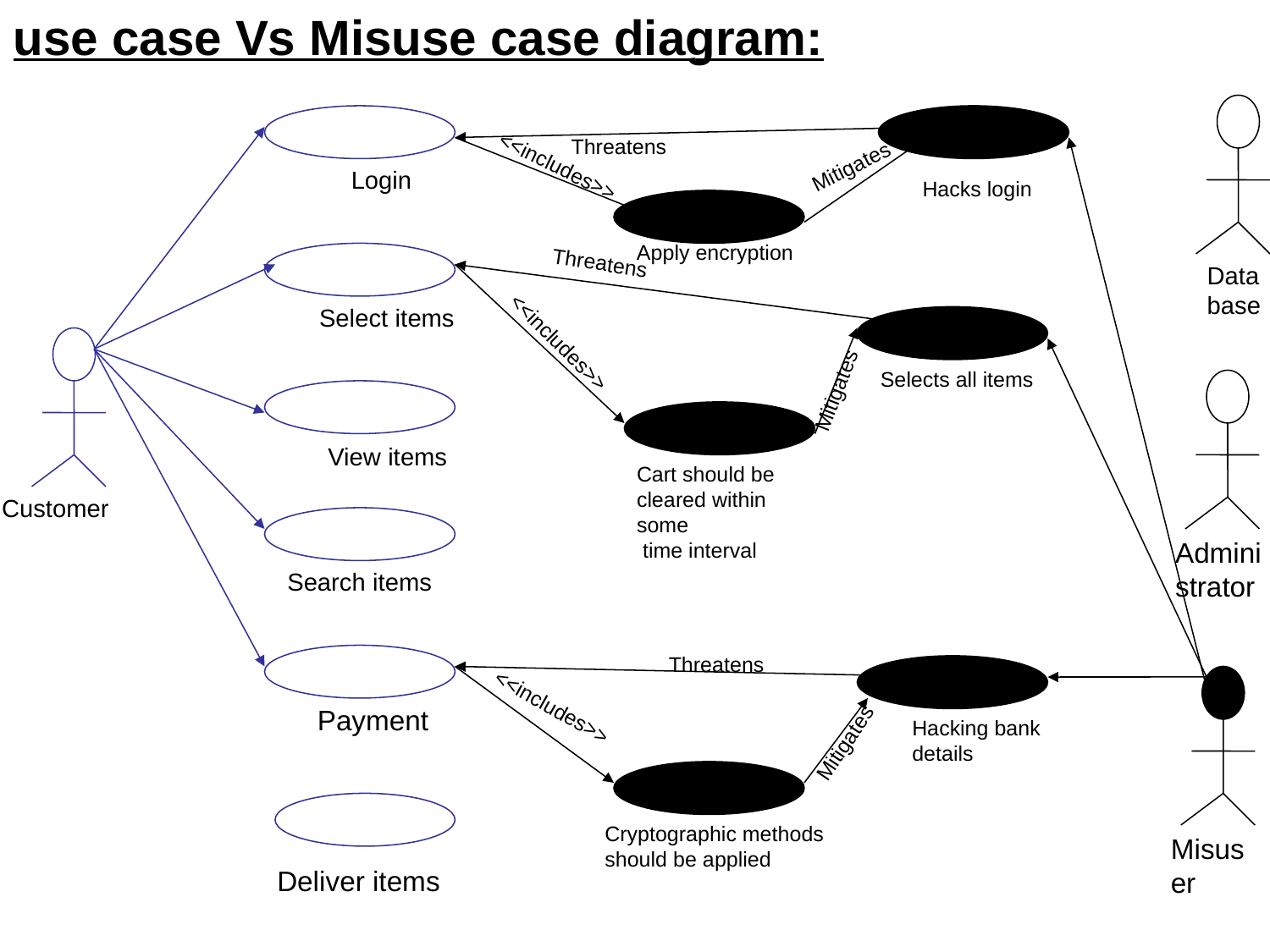

use case Vs Misuse case diagram:

Threatens

Mitigates

<<includes>>

Login
Hacks login

Apply encryption

Threatens
Data
base

Select items

<<includes>>

Selects all items

Mitigates

View items

Cart should be
cleared within some
 time interval

Customer

Admini
strator
Search items

Threatens

<<includes>>
Payment

Hacking bank
details

Mitigates

Cryptographic methods
should be applied
Misuser
Deliver items